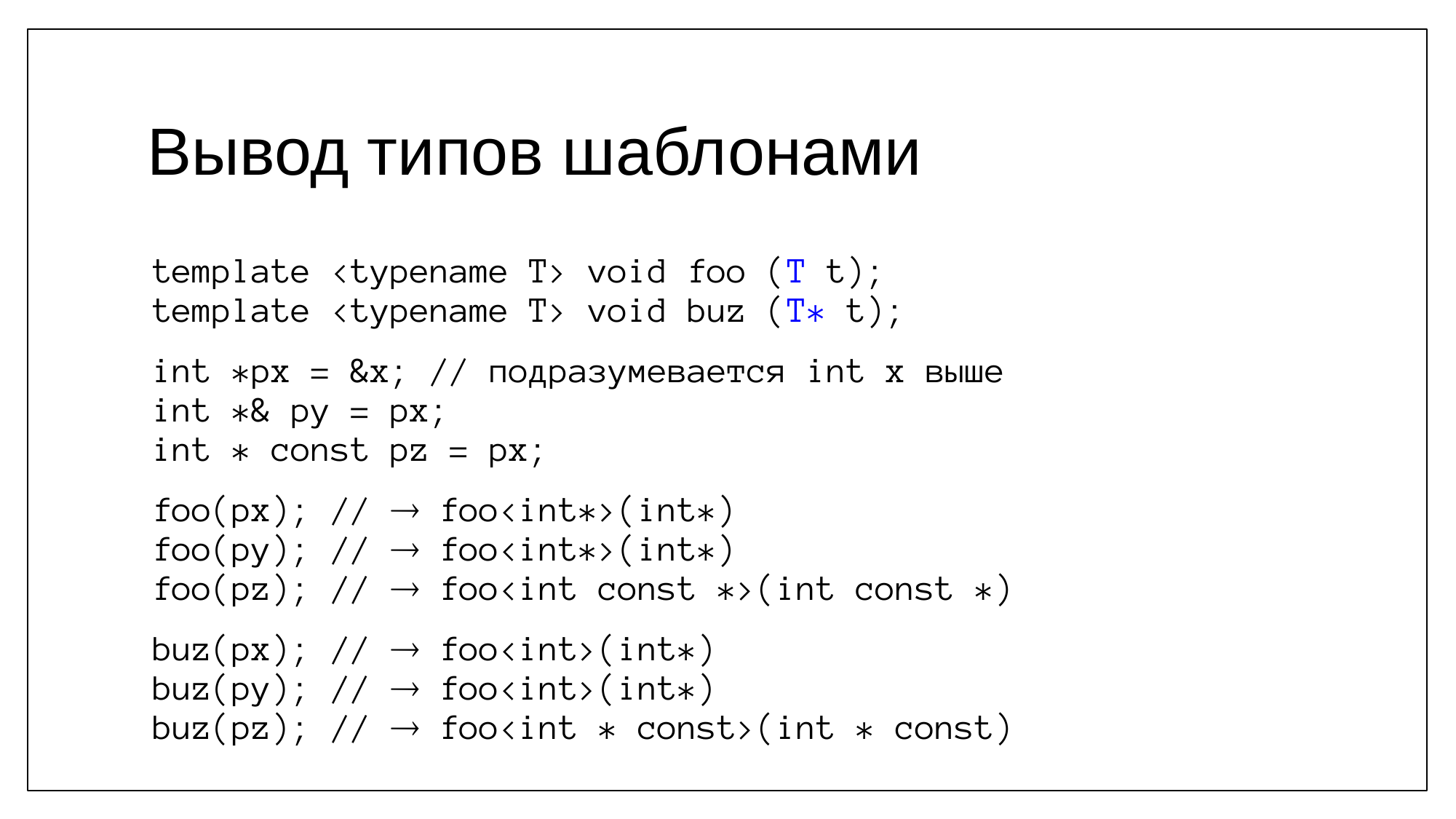

# Вывод типов шаблонами
template <typename T> void foo (T t);
template <typename T> void buz (T* t);
int *px = &x; // подразумевается int x выше
int *& py = px;
int * const pz = px;
foo(px); // → foo<int*>(int*)
foo(py); // → foo<int*>(int*)
foo(pz); // → foo<int const *>(int const *)
buz(px); // → foo<int>(int*)
buz(py); // → foo<int>(int*)
buz(pz); // → foo<int * const>(int * const)